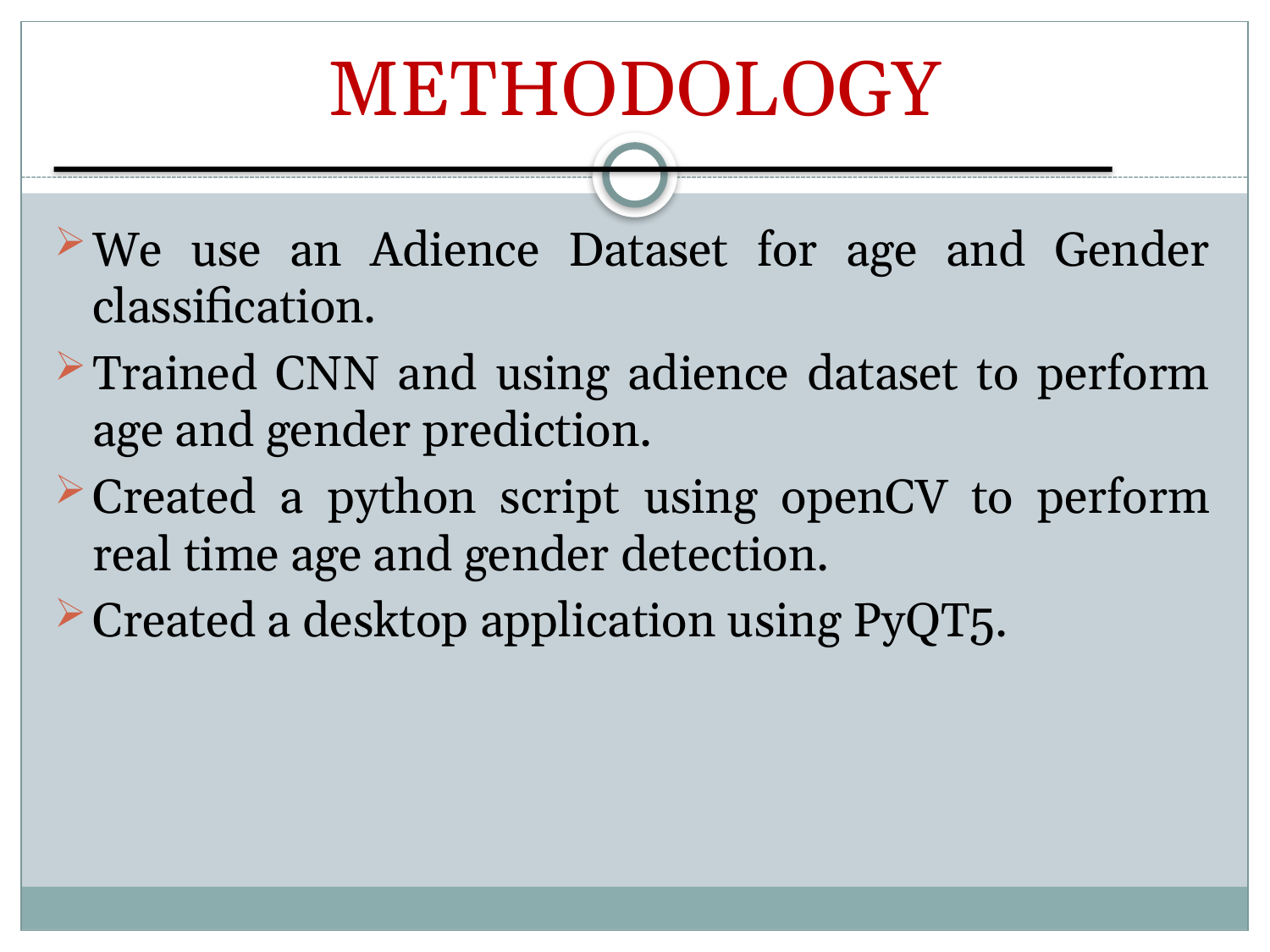

METHODOLOGY

We use an Adience Dataset for age and Gender classification.
Trained CNN and using adience dataset to perform age and gender prediction.
Created a python script using openCV to perform real time age and gender detection.
Created a desktop application using PyQT5.